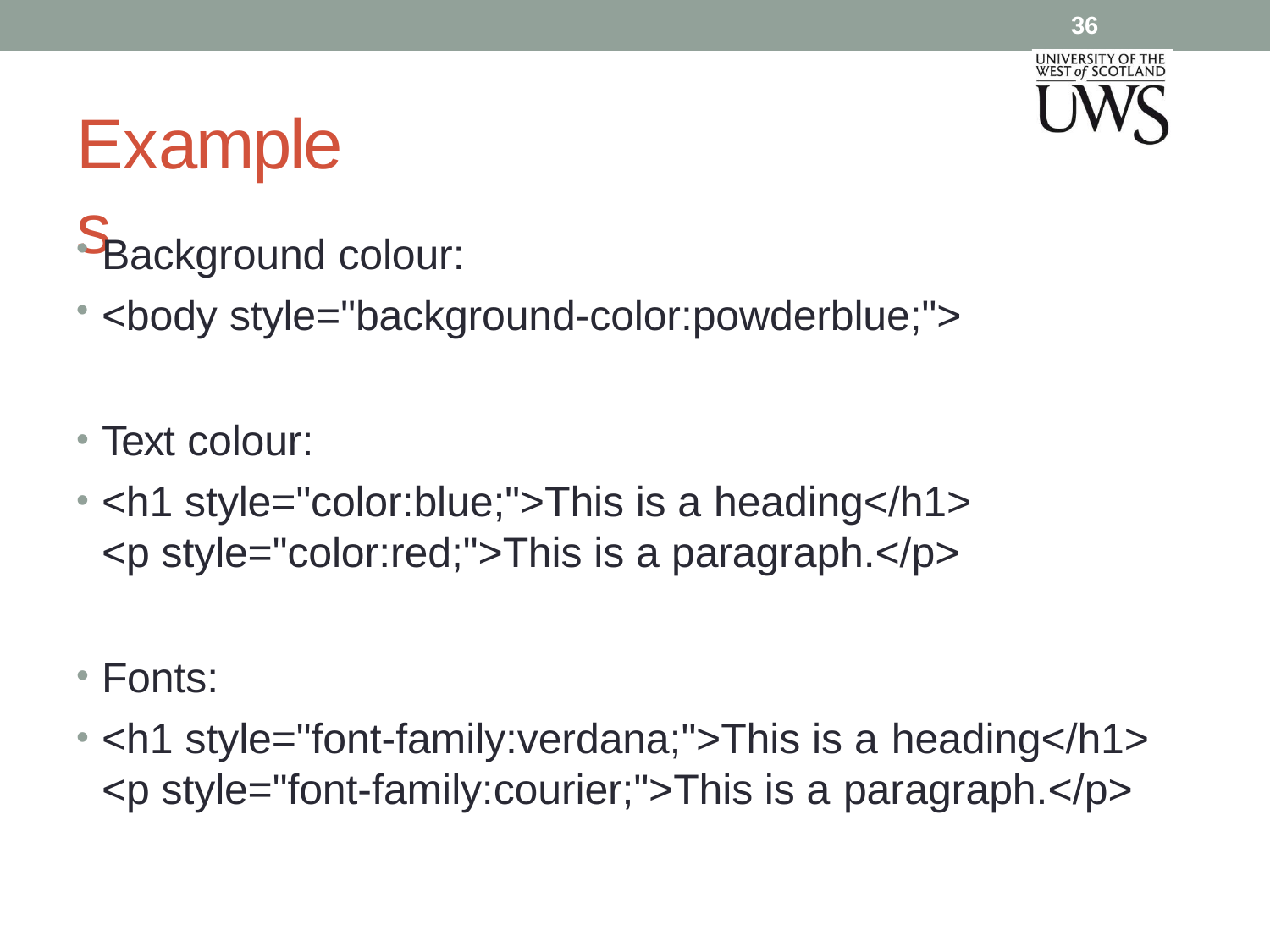

36
# Examples
Background colour:
<body style="background-color:powderblue;">

Text colour:
<h1 style="color:blue;">This is a heading</h1>
<p style="color:red;">This is a paragraph.</p>

Fonts:
<h1 style="font-family:verdana;">This is a heading</h1>
<p style="font-family:courier;">This is a paragraph.</p>